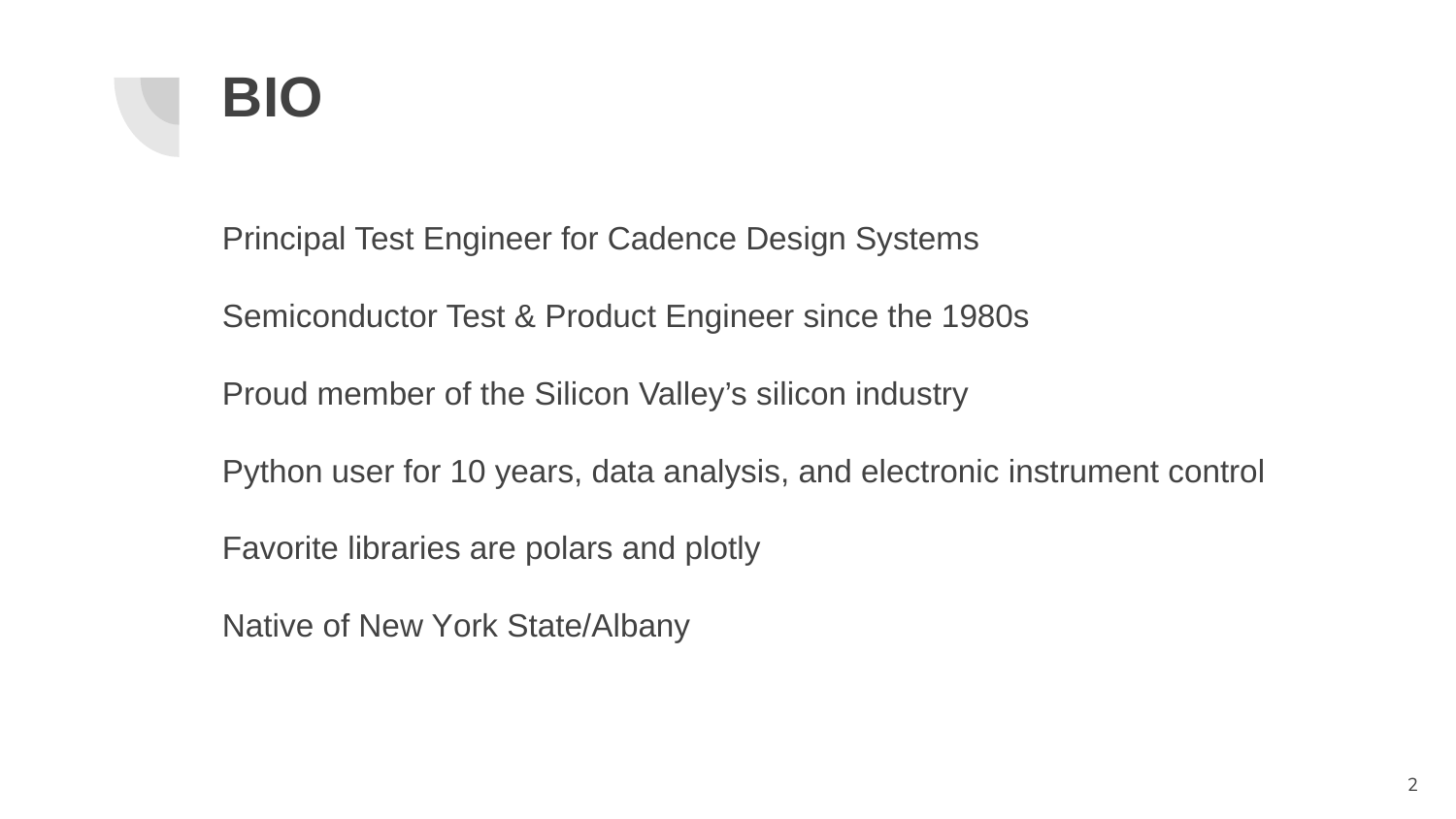

# BIO
Principal Test Engineer for Cadence Design Systems
Semiconductor Test & Product Engineer since the 1980s
Proud member of the Silicon Valley’s silicon industry
Python user for 10 years, data analysis, and electronic instrument control
Favorite libraries are polars and plotly
Native of New York State/Albany
2